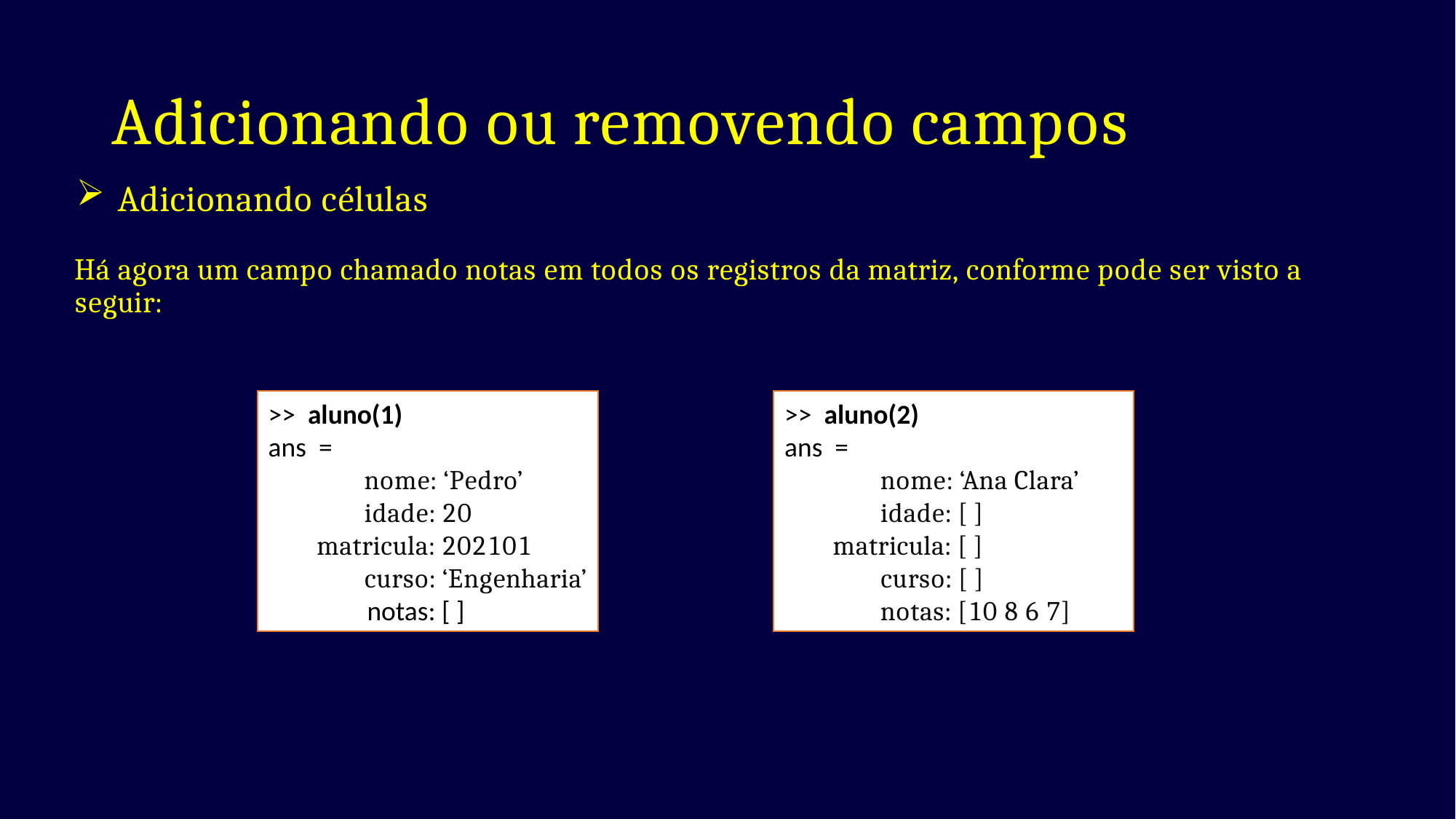

# Adicionando ou removendo campos
Adicionando células
Há agora um campo chamado notas em todos os registros da matriz, conforme pode ser visto a seguir:

>>  aluno(1)
ans  =
                nome: ‘Pedro’
                idade: 20
        matricula: 202101
                curso: ‘Engenharia’
                notas: [ ]
>>  aluno(2)
ans  =
                nome: ‘Ana Clara’
                idade: [ ]
        matricula: [ ]
                curso: [ ]
                notas: [10 8 6 7]